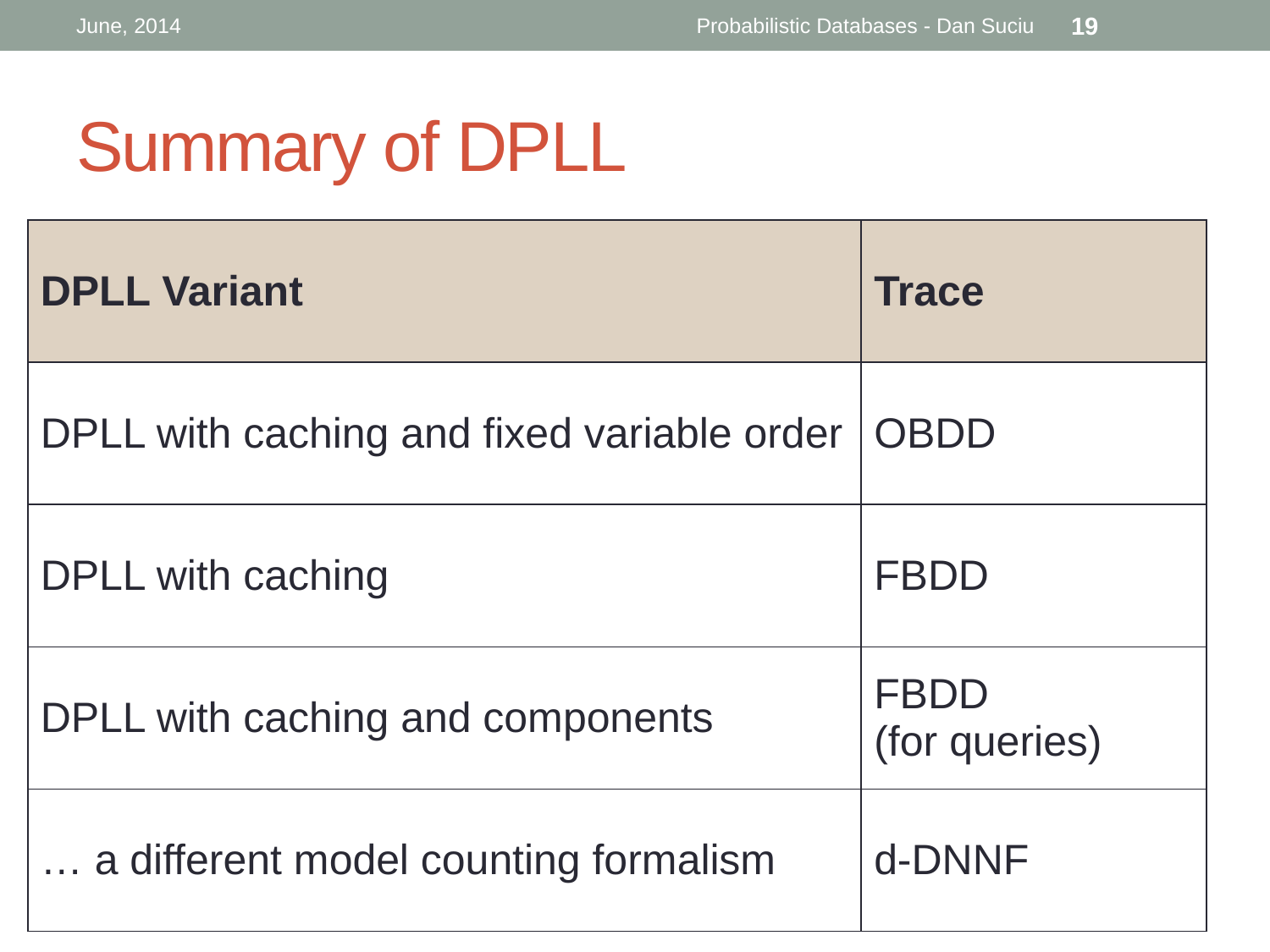

June, 2014
Probabilistic Databases - Dan Suciu
19
# Summary of DPLL
| DPLL Variant | Trace |
| --- | --- |
| DPLL with caching and fixed variable order | OBDD |
| DPLL with caching | FBDD |
| DPLL with caching and components | FBDD (for queries) |
| … a different model counting formalism | d-DNNF |